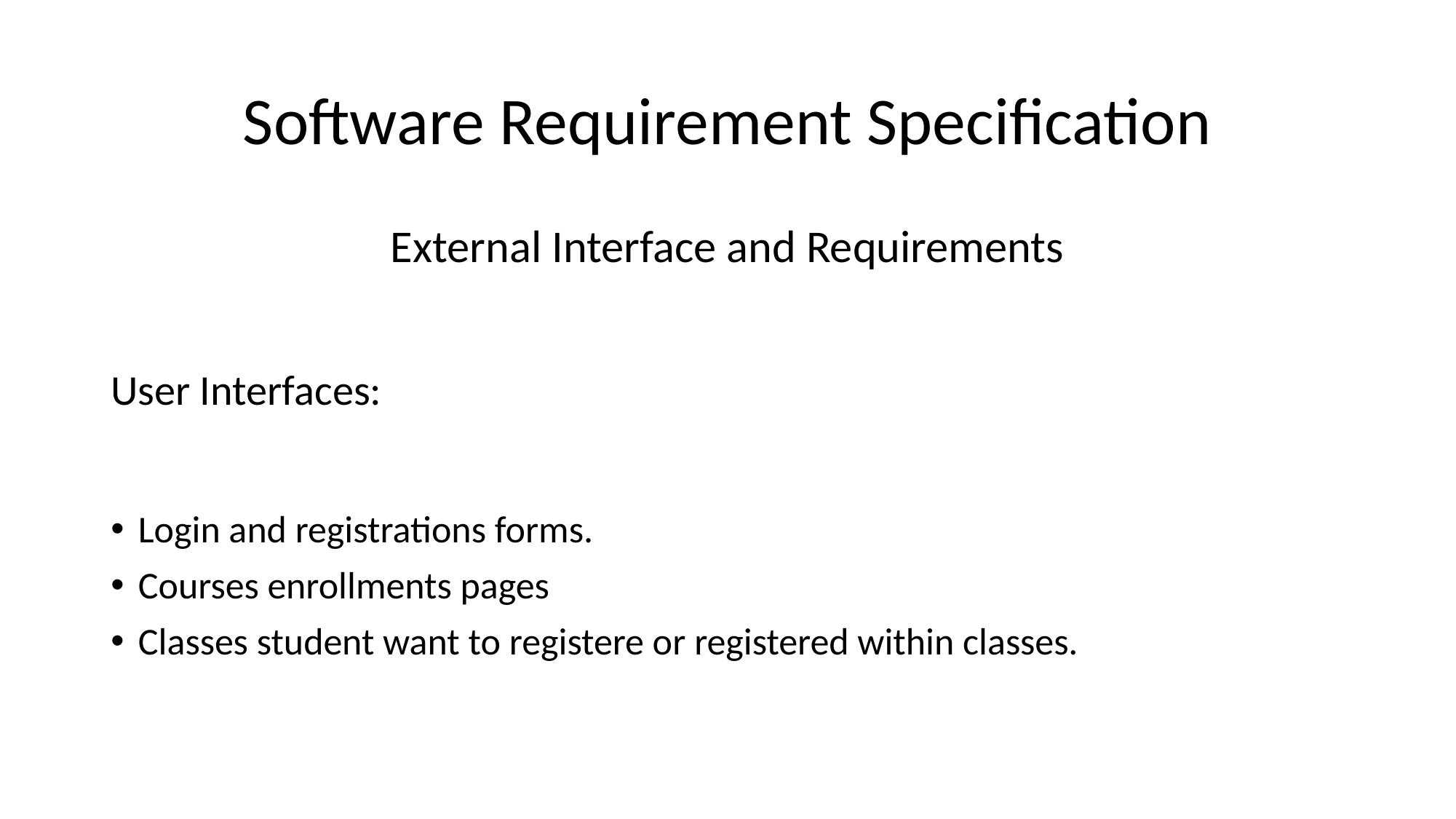

# Software Requirement Specification
External Interface and Requirements

User Interfaces:

Login and registrations forms.
Courses enrollments pages
Classes student want to registere or registered within classes.